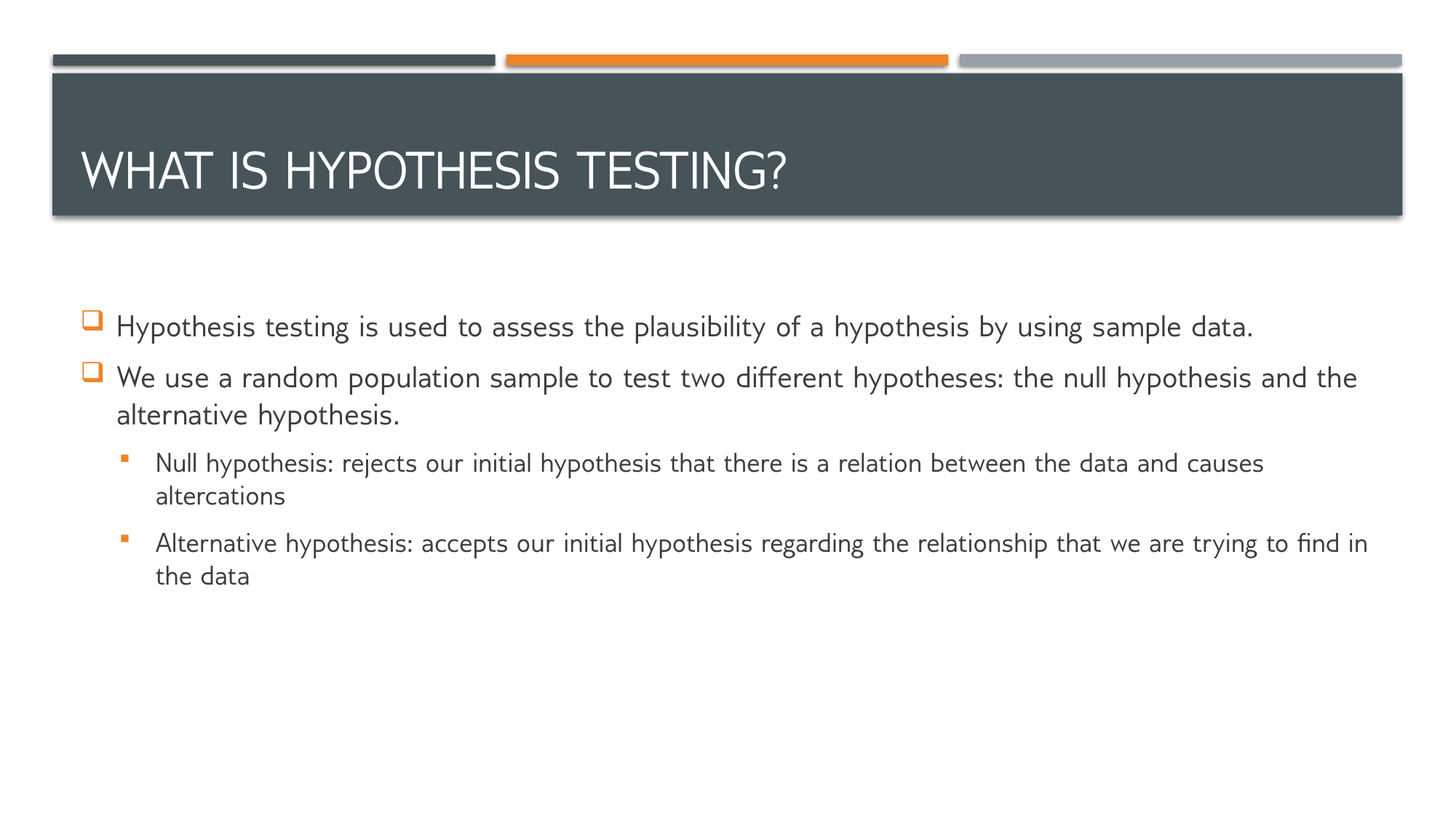

# What is hypothesis testing?
Hypothesis testing is used to assess the plausibility of a hypothesis by using sample data.
We use a random population sample to test two different hypotheses: the null hypothesis and the alternative hypothesis.
Null hypothesis: rejects our initial hypothesis that there is a relation between the data and causes altercations
Alternative hypothesis: accepts our initial hypothesis regarding the relationship that we are trying to find in the data